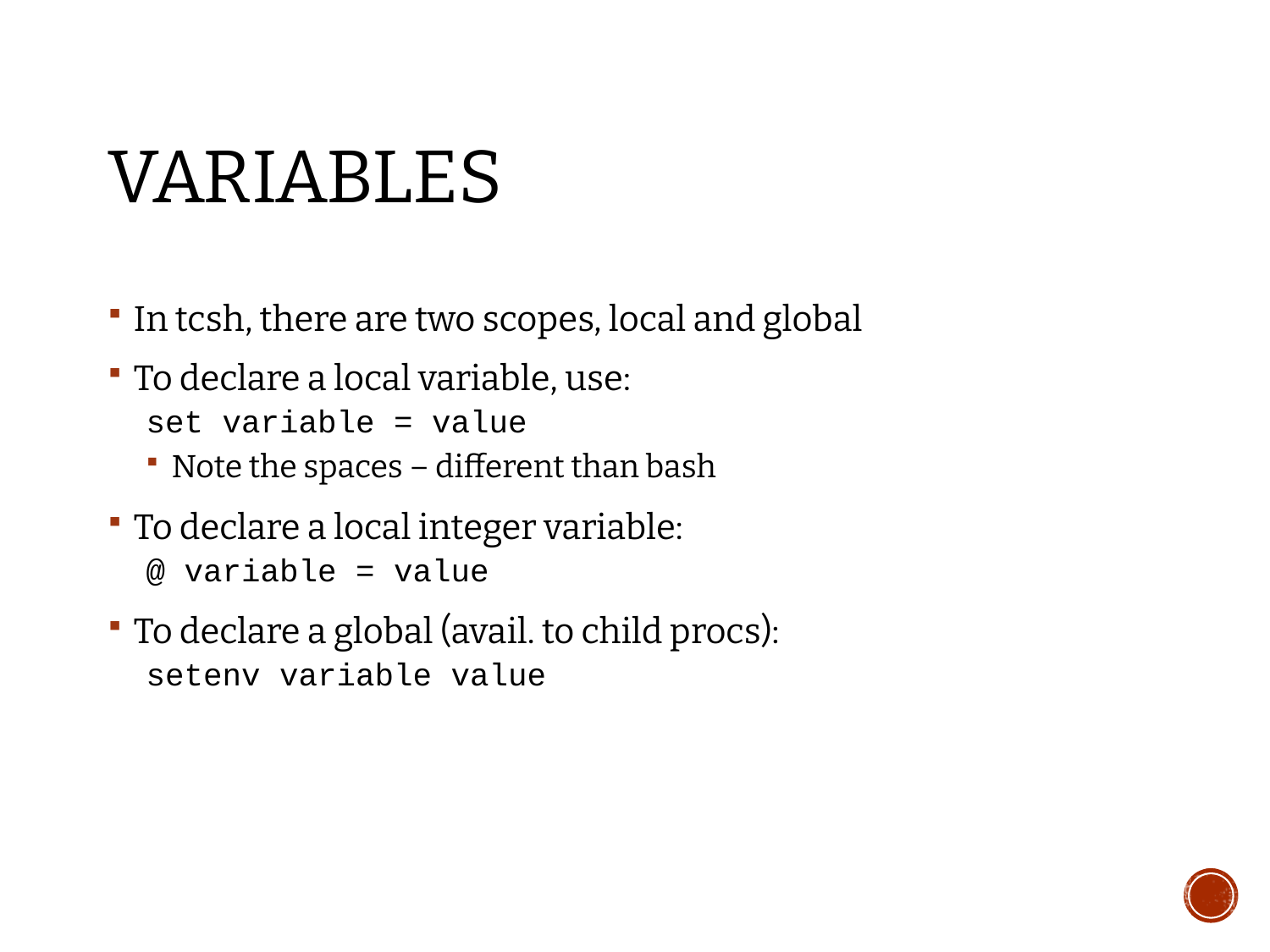

# Variables
In tcsh, there are two scopes, local and global
To declare a local variable, use:
set variable = value
Note the spaces – different than bash
To declare a local integer variable:
@ variable = value
To declare a global (avail. to child procs):
setenv variable value